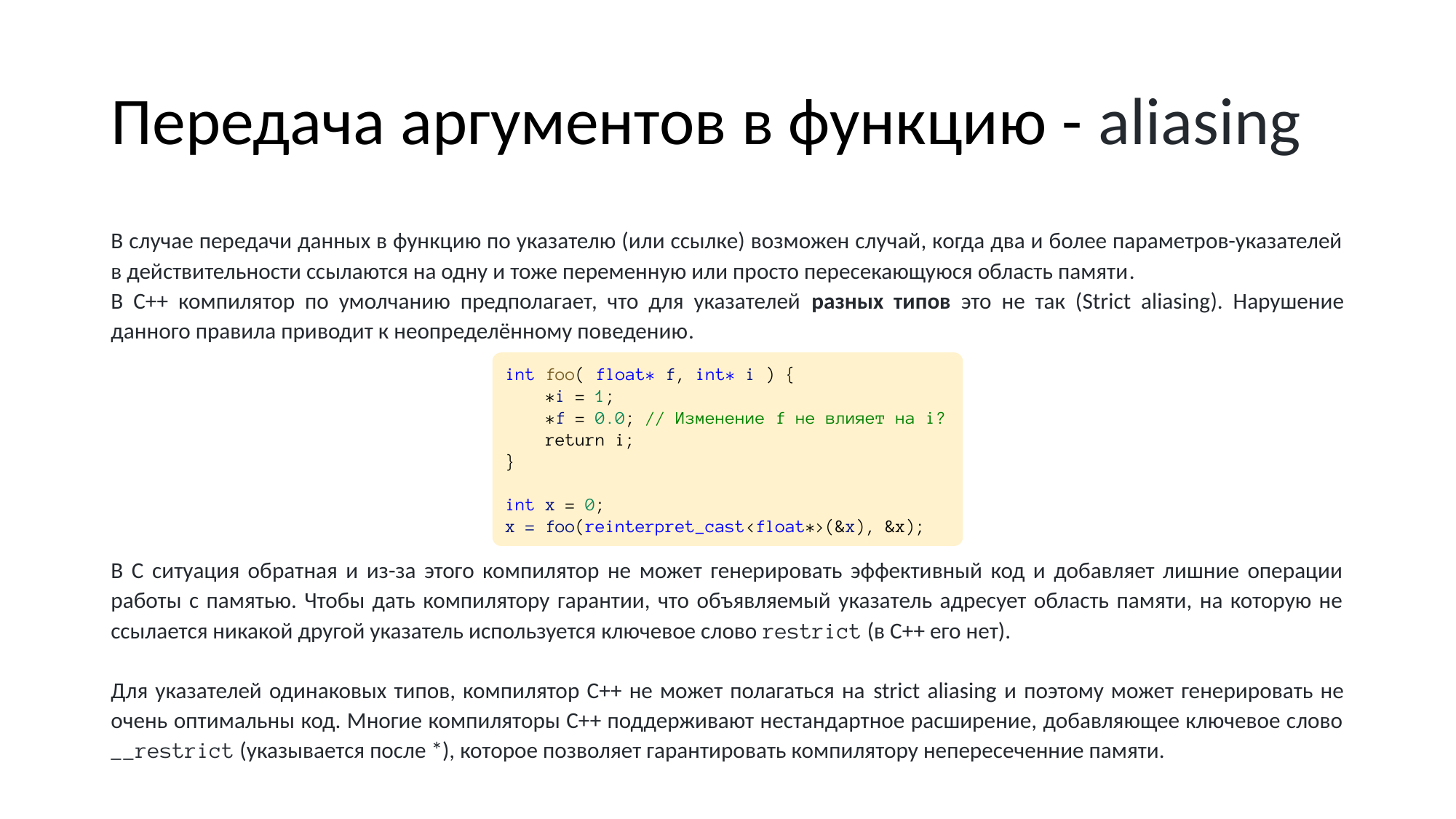

# Передача аргументов в функцию - aliasing
В случае передачи данных в функцию по указателю (или ссылке) возможен случай, когда два и более параметров-указателей в действительности ссылаются на одну и тоже переменную или просто пересекающуюся область памяти.
В С++ компилятор по умолчанию предполагает, что для указателей разных типов это не так (Strict aliasing). Нарушение данного правила приводит к неопределённому поведению.

В С ситуация обратная и из-за этого компилятор не может генерировать эффективный код и добавляет лишние операции работы с памятью. Чтобы дать компилятору гарантии, что объявляемый указатель адресует область памяти, на которую не ссылается никакой другой указатель используется ключевое слово restrict (в С++ его нет).

Для указателей одинаковых типов, компилятор С++ не может полагаться на strict aliasing и поэтому может генерировать не очень оптимальны код. Многие компиляторы С++ поддерживают нестандартное расширение, добавляющее ключевое слово __restrict (указывается после *), которое позволяет гарантировать компилятору непересеченние памяти.
int foo( float* f, int* i ) {
    *i = 1;
    *f = 0.0; // Изменение f не влияет на i?
    return i;
}
int x = 0;
x = foo(reinterpret_cast<float*>(&x), &x);